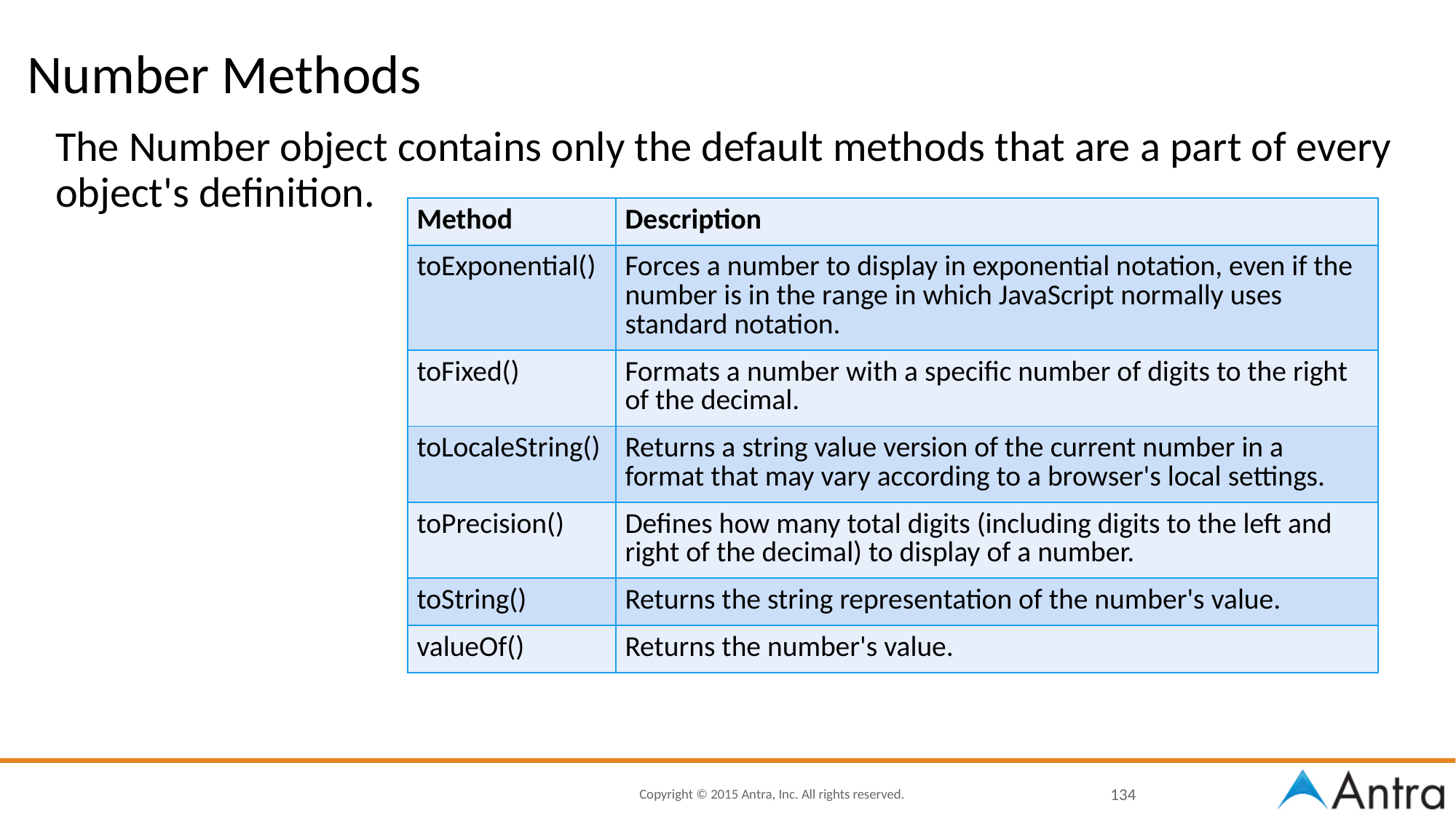

# Number Methods
The Number object contains only the default methods that are a part of every object's definition.
| Method | Description |
| --- | --- |
| toExponential() | Forces a number to display in exponential notation, even if the number is in the range in which JavaScript normally uses standard notation. |
| toFixed() | Formats a number with a specific number of digits to the right of the decimal. |
| toLocaleString() | Returns a string value version of the current number in a format that may vary according to a browser's local settings. |
| toPrecision() | Defines how many total digits (including digits to the left and right of the decimal) to display of a number. |
| toString() | Returns the string representation of the number's value. |
| valueOf() | Returns the number's value. |
134